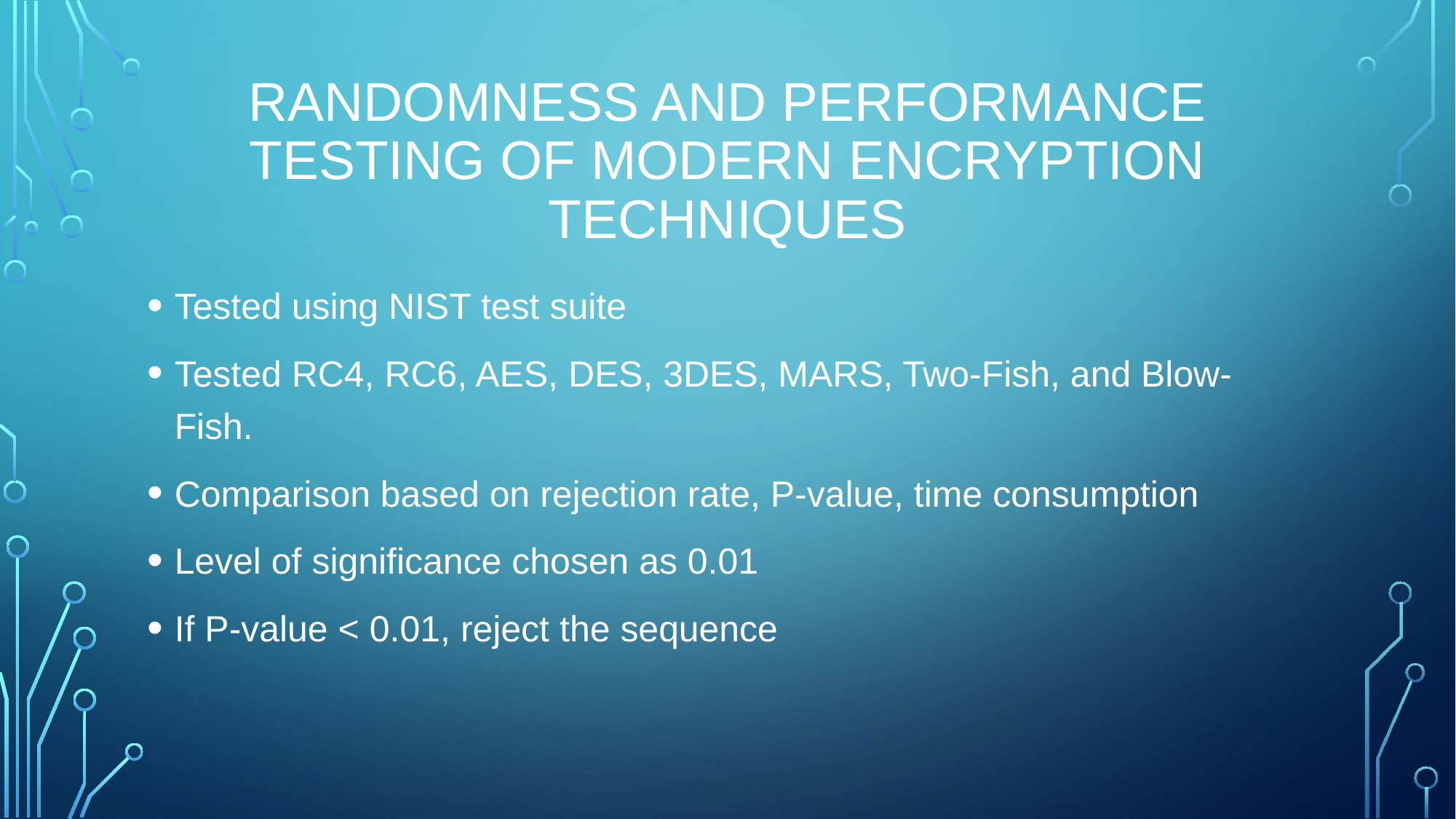

# Randomness and Performance Testing of Modern encryption techniques
Tested using NIST test suite
Tested RC4, RC6, AES, DES, 3DES, MARS, Two-Fish, and Blow-Fish.
Comparison based on rejection rate, P-value, time consumption
Level of significance chosen as 0.01
If P-value < 0.01, reject the sequence